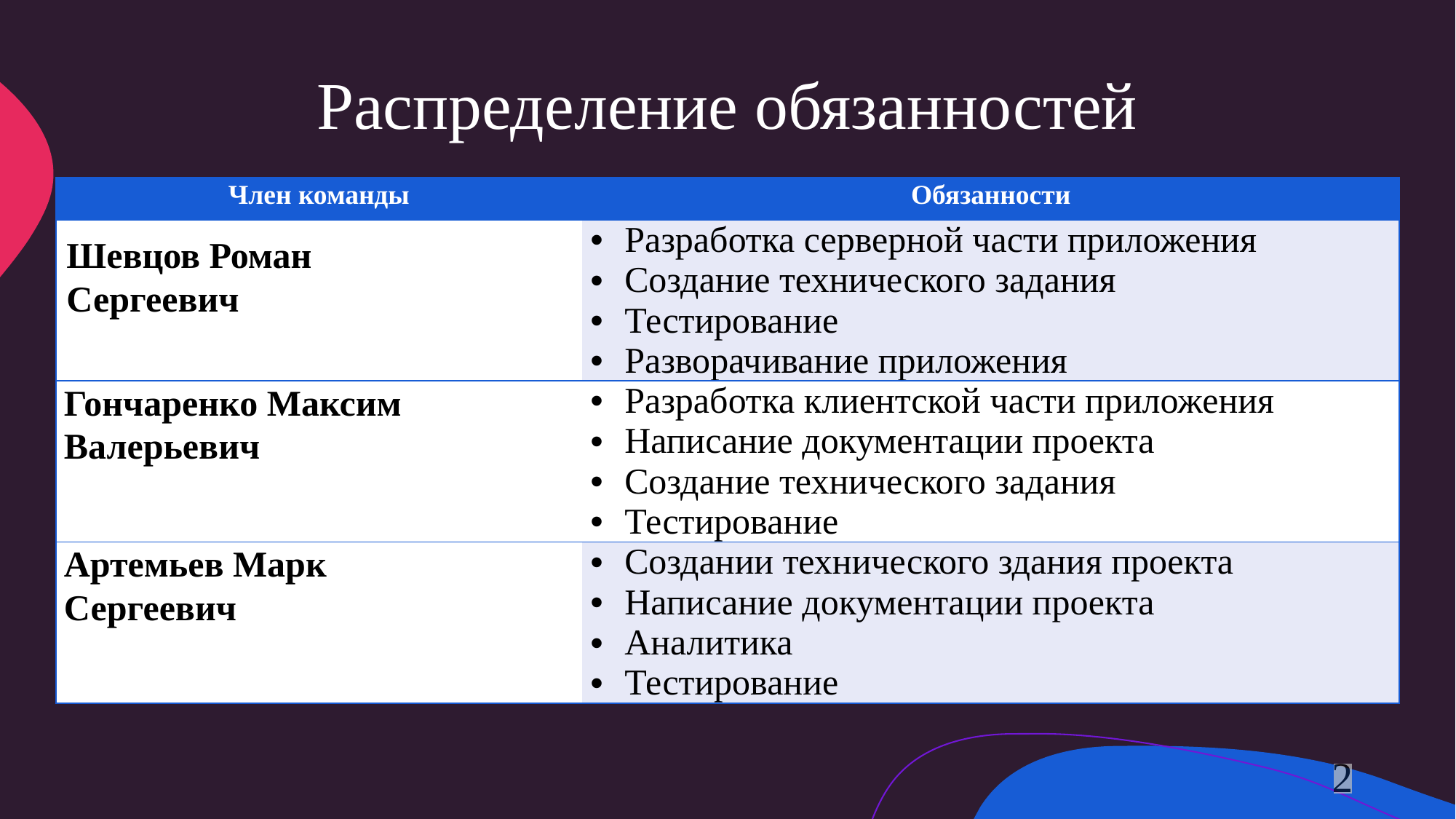

# Распределение обязанностей
| Член команды | Обязанности |
| --- | --- |
|  | Разработка серверной части приложения Создание технического задания Тестирование Разворачивание приложения |
| Гончаренко Максим Валерьевич | Разработка клиентской части приложения Написание документации проекта Создание технического задания Тестирование |
| Артемьев Марк Сергеевич | Создании технического здания проекта Написание документации проекта Аналитика Тестирование |
Шевцов Роман Сергеевич

2